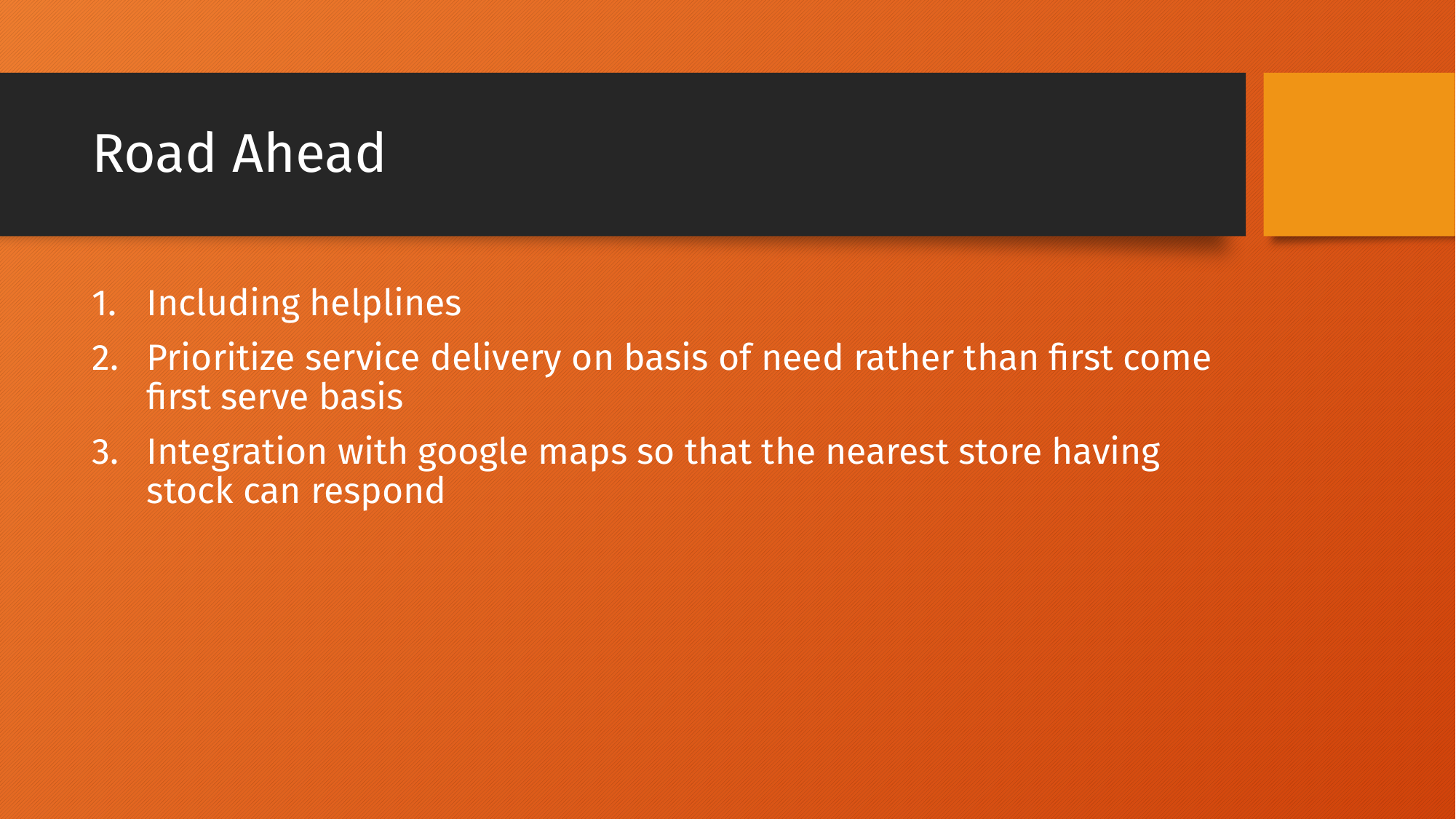

# Road Ahead
Including helplines
Prioritize service delivery on basis of need rather than first come first serve basis
Integration with google maps so that the nearest store having stock can respond